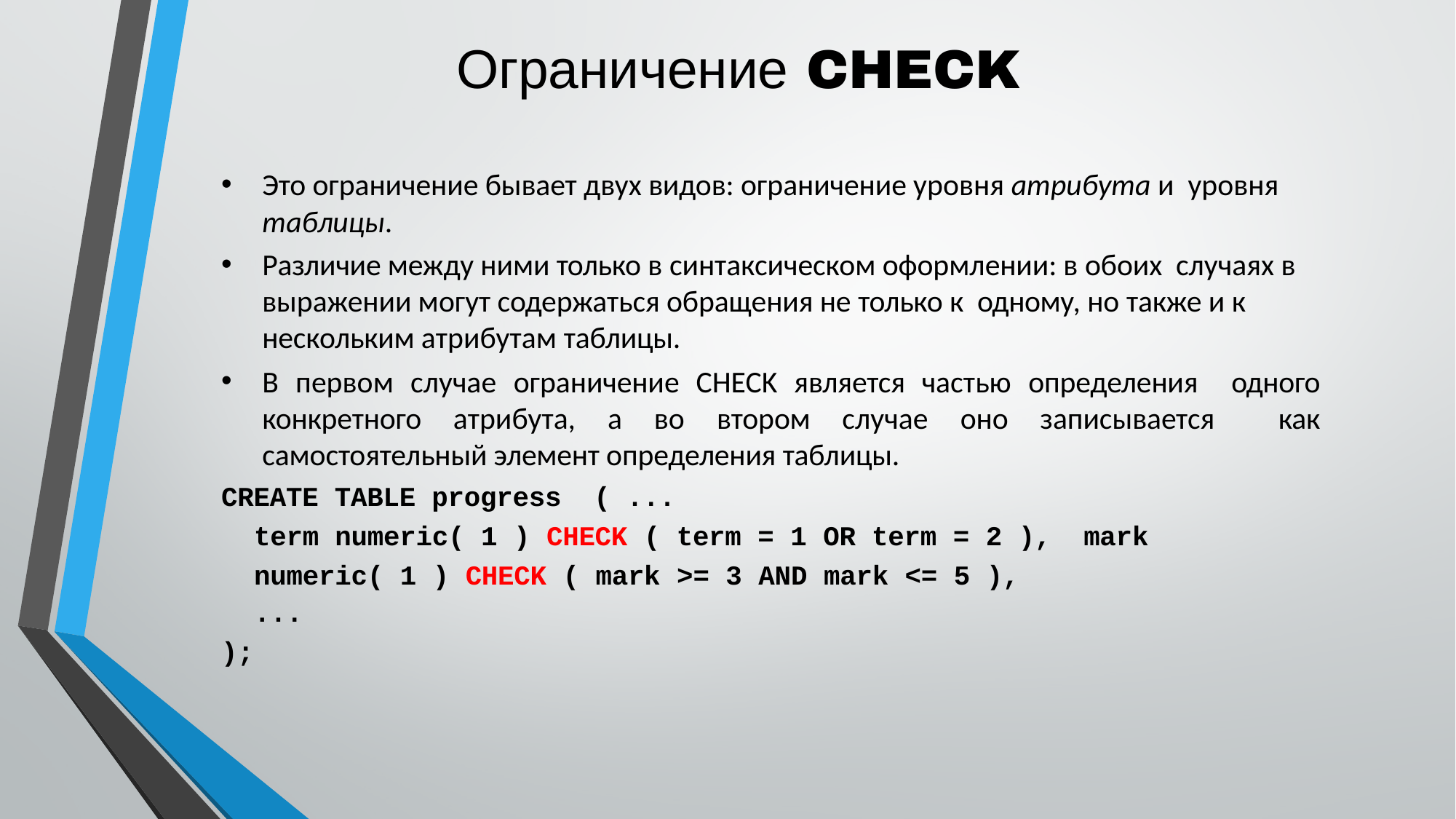

# Ограничение CHECK
Это ограничение бывает двух видов: ограничение уровня атрибута и  уровня таблицы.
Различие между ними только в синтаксическом оформлении: в обоих  случаях в выражении могут содержаться обращения не только к  одному, но также и к нескольким атрибутам таблицы.
В первом случае ограничение CHECK является частью определения  одного конкретного атрибута, а во втором случае оно записывается  как самостоятельный элемент определения таблицы.
CREATE TABLE progress  ( ...
term numeric( 1 ) CHECK ( term = 1 OR term = 2 ),  mark numeric( 1 ) CHECK ( mark >= 3 AND mark <= 5 ),
...
);